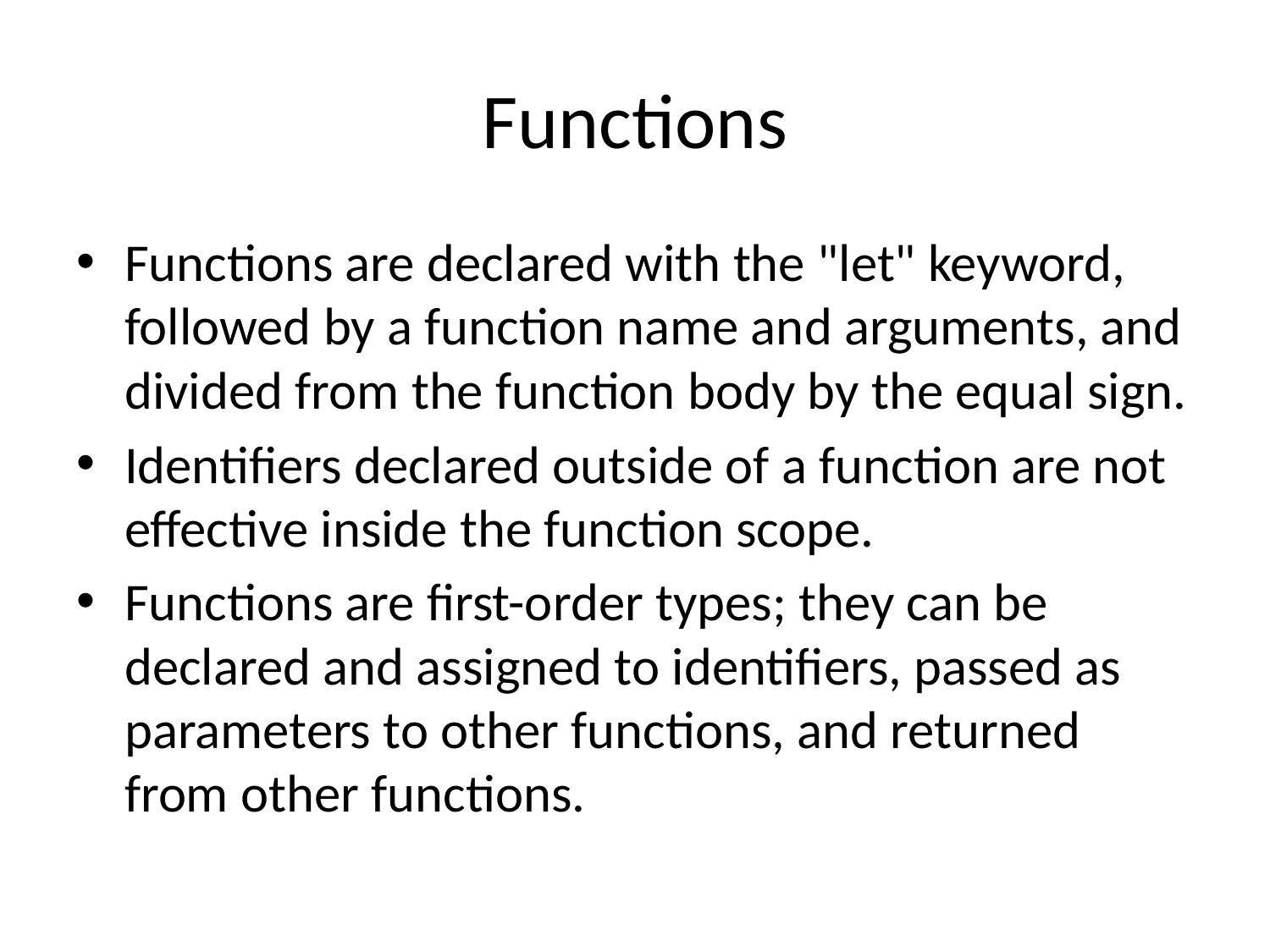

# Functions
Functions are declared with the "let" keyword, followed by a function name and arguments, and divided from the function body by the equal sign.
Identifiers declared outside of a function are not effective inside the function scope.
Functions are first-order types; they can be declared and assigned to identifiers, passed as parameters to other functions, and returned from other functions.